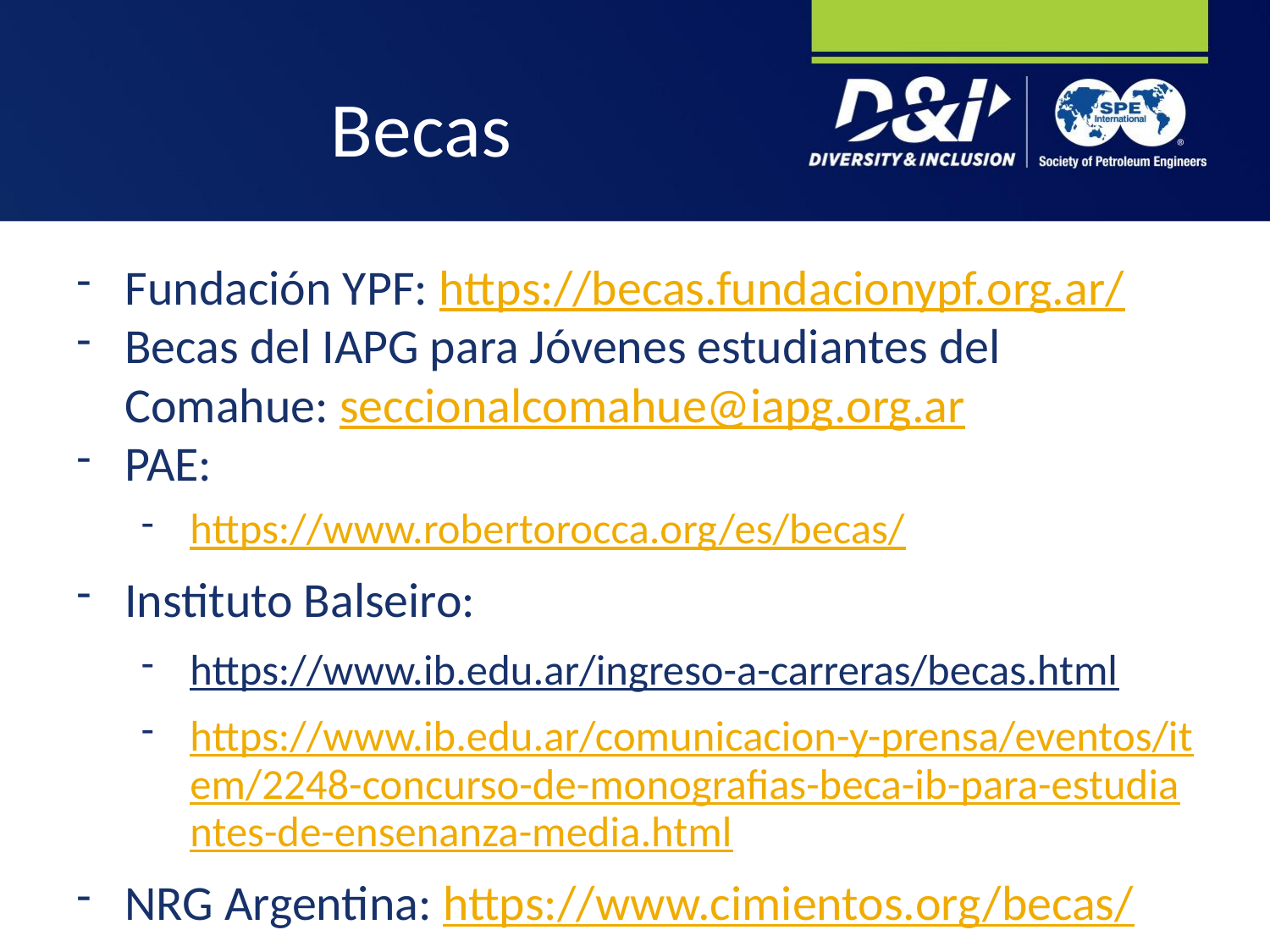

# Becas
Fundación YPF: https://becas.fundacionypf.org.ar/
Becas del IAPG para Jóvenes estudiantes del Comahue: seccionalcomahue@iapg.org.ar
PAE:
https://www.robertorocca.org/es/becas/
Instituto Balseiro:
https://www.ib.edu.ar/ingreso-a-carreras/becas.html
https://www.ib.edu.ar/comunicacion-y-prensa/eventos/item/2248-concurso-de-monografias-beca-ib-para-estudiantes-de-ensenanza-media.html
NRG Argentina: https://www.cimientos.org/becas/
Universidad Siglo XXI.